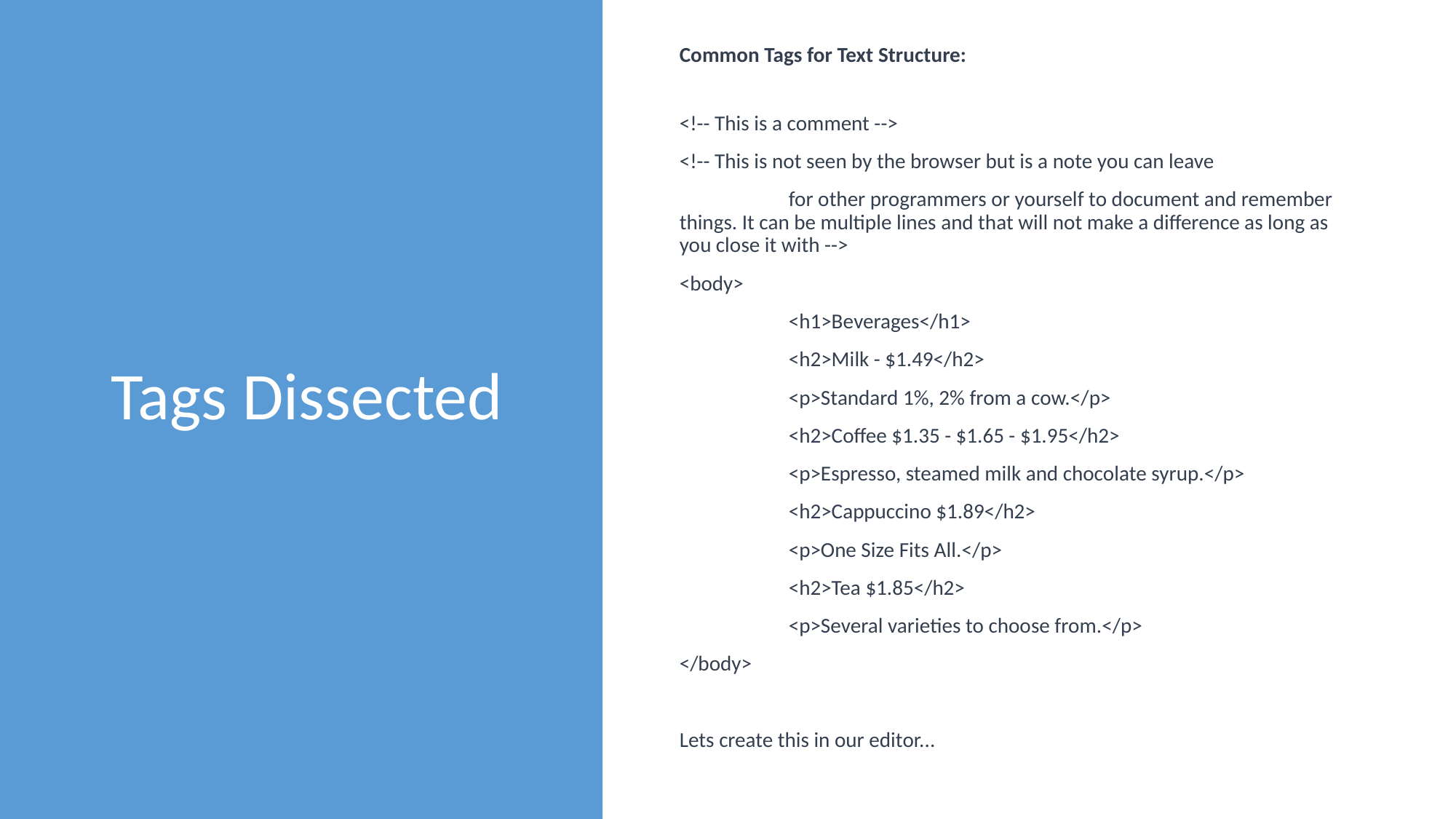

# Tags Dissected
Common Tags for Text Structure:
<!-- This is a comment -->
<!-- This is not seen by the browser but is a note you can leave
	for other programmers or yourself to document and remember things. It can be multiple lines and that will not make a difference as long as you close it with -->
<body>
	<h1>Beverages</h1>
	<h2>Milk - $1.49</h2>
	<p>Standard 1%, 2% from a cow.</p>
	<h2>Coffee $1.35 - $1.65 - $1.95</h2>
	<p>Espresso, steamed milk and chocolate syrup.</p>
	<h2>Cappuccino $1.89</h2>
	<p>One Size Fits All.</p>
	<h2>Tea $1.85</h2>
	<p>Several varieties to choose from.</p>
</body>

Lets create this in our editor...